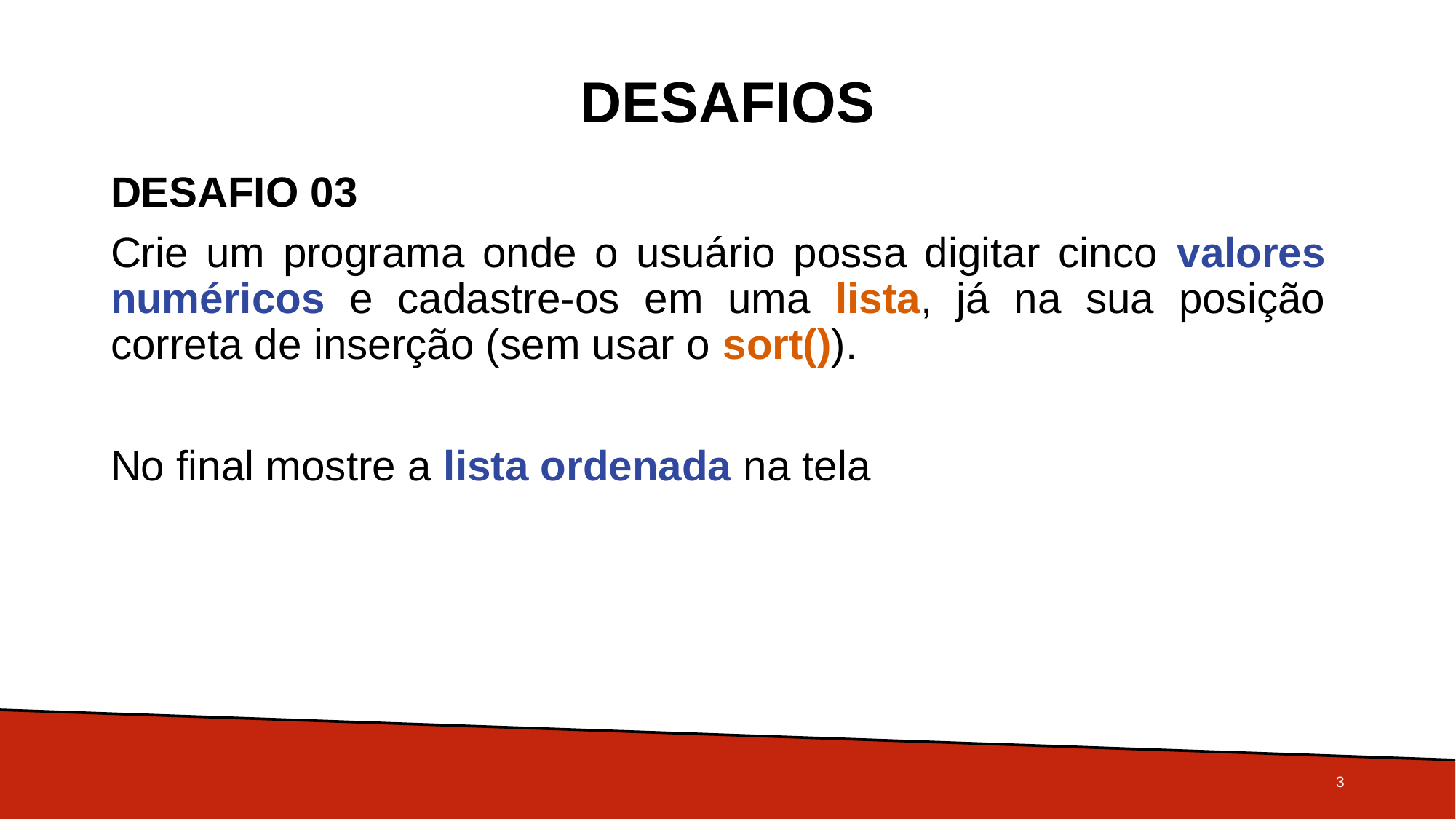

# Desafios
DESAFIO 03
Crie um programa onde o usuário possa digitar cinco valores numéricos e cadastre-os em uma lista, já na sua posição correta de inserção (sem usar o sort()).

No final mostre a lista ordenada na tela

3